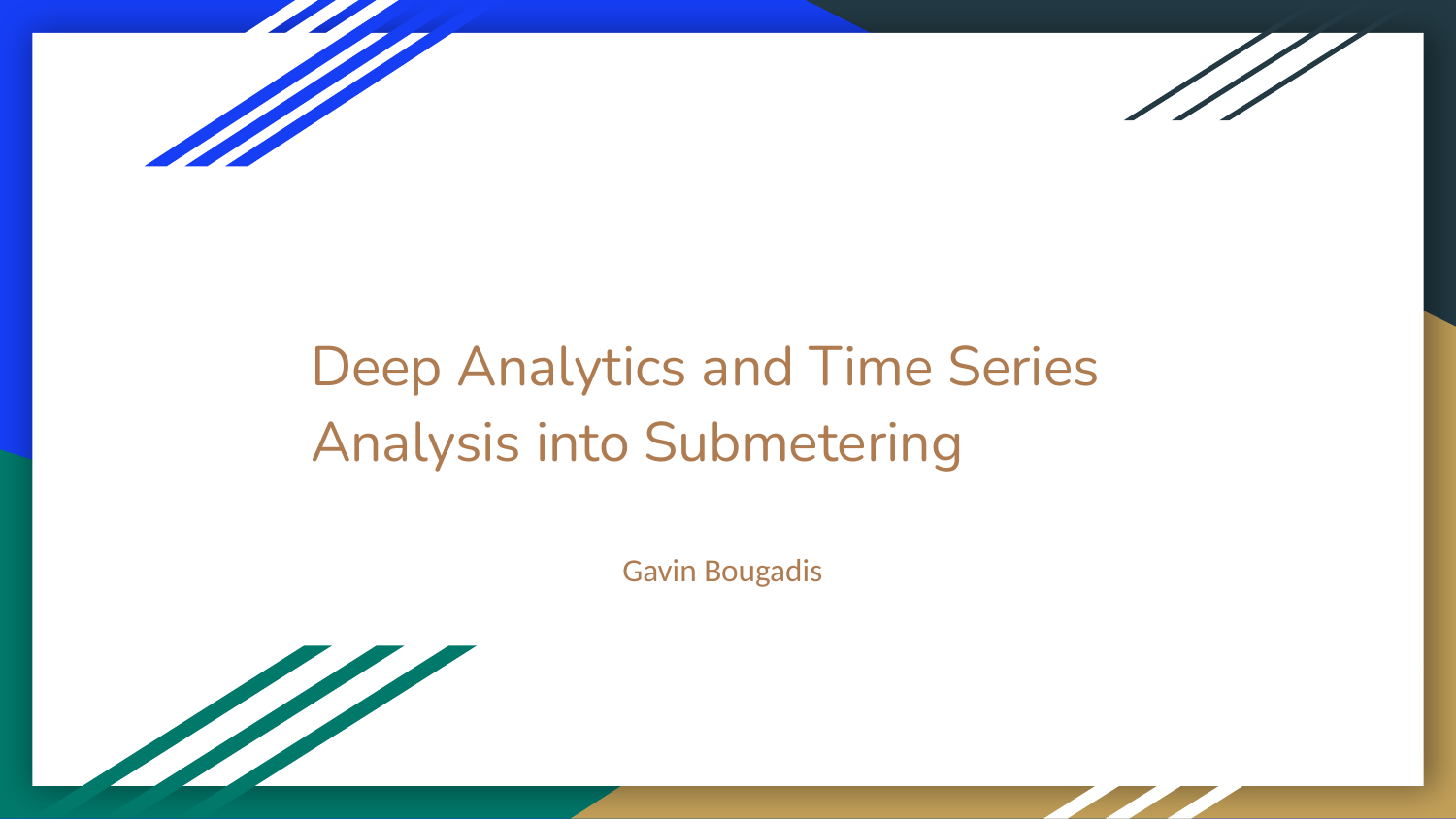

# Deep Analytics and Time Series Analysis into Submetering
Gavin Bougadis